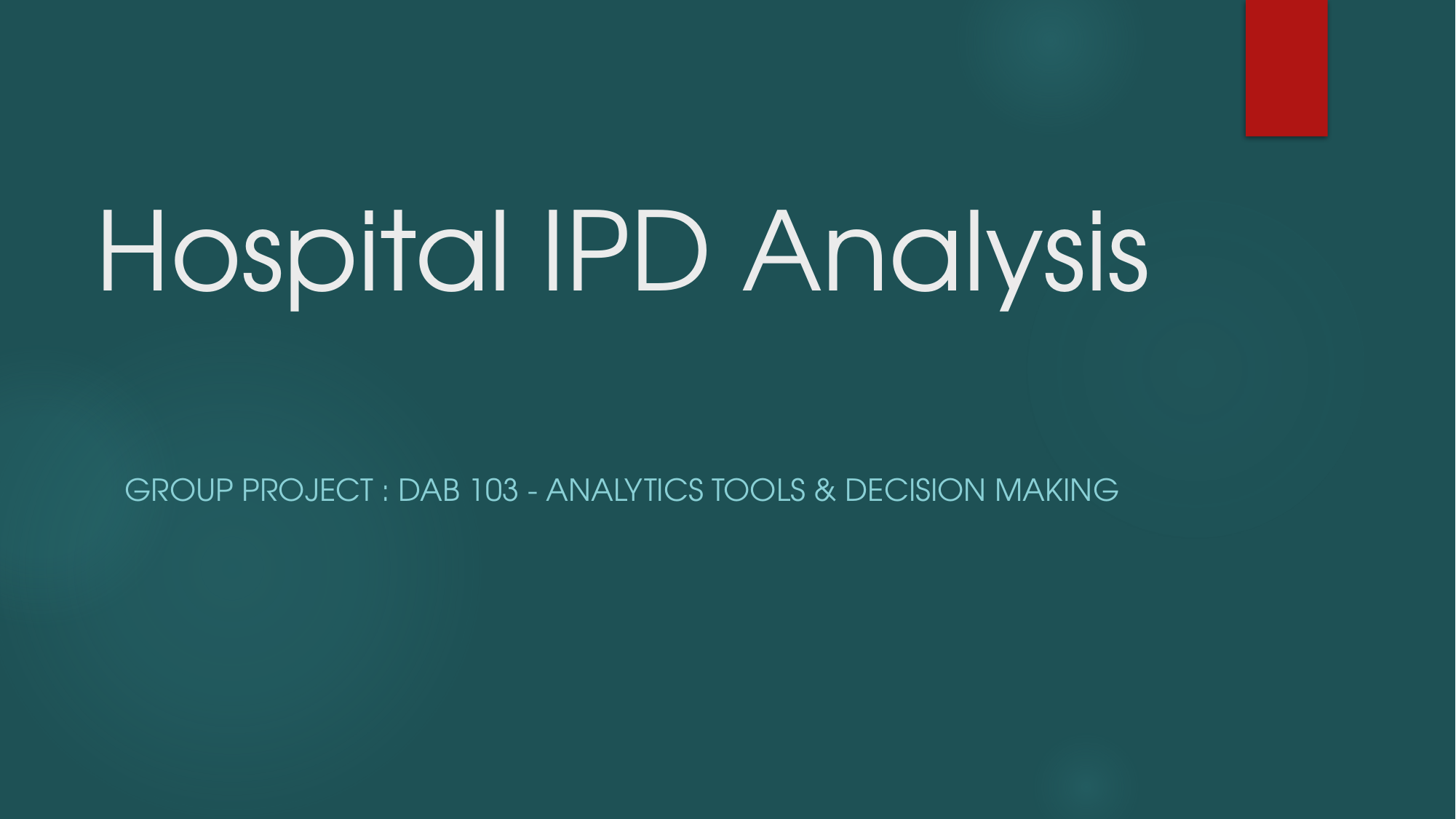

# Hospital IPD Analysis
Group project : Dab 103 - Analytics Tools & Decision Making